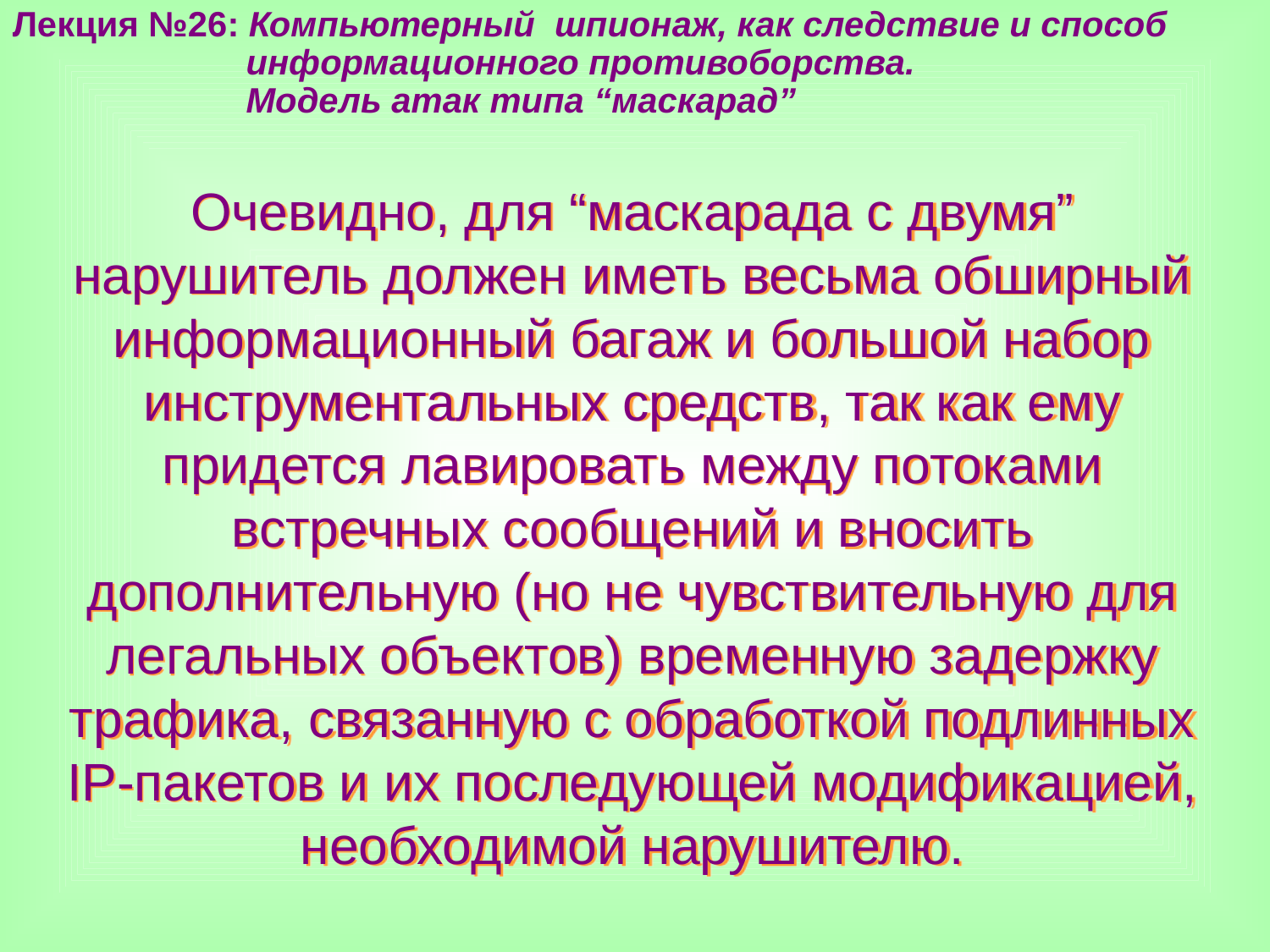

Лекция №26: Компьютерный  шпионаж, как следствие и способ
                        информационного противоборства.
                        Модель атак типа “маскарад”
Очевидно, для “маскарада с двумя” нарушитель должен иметь весьма обширный информационный багаж и большой набор инструментальных средств, так как ему придется лавировать между потоками встречных сообщений и вносить дополнительную (но не чувствительную для легальных объектов) временную задержку трафика, связанную с обработкой подлинных IP-пакетов и их последующей модификацией, необходимой нарушителю.